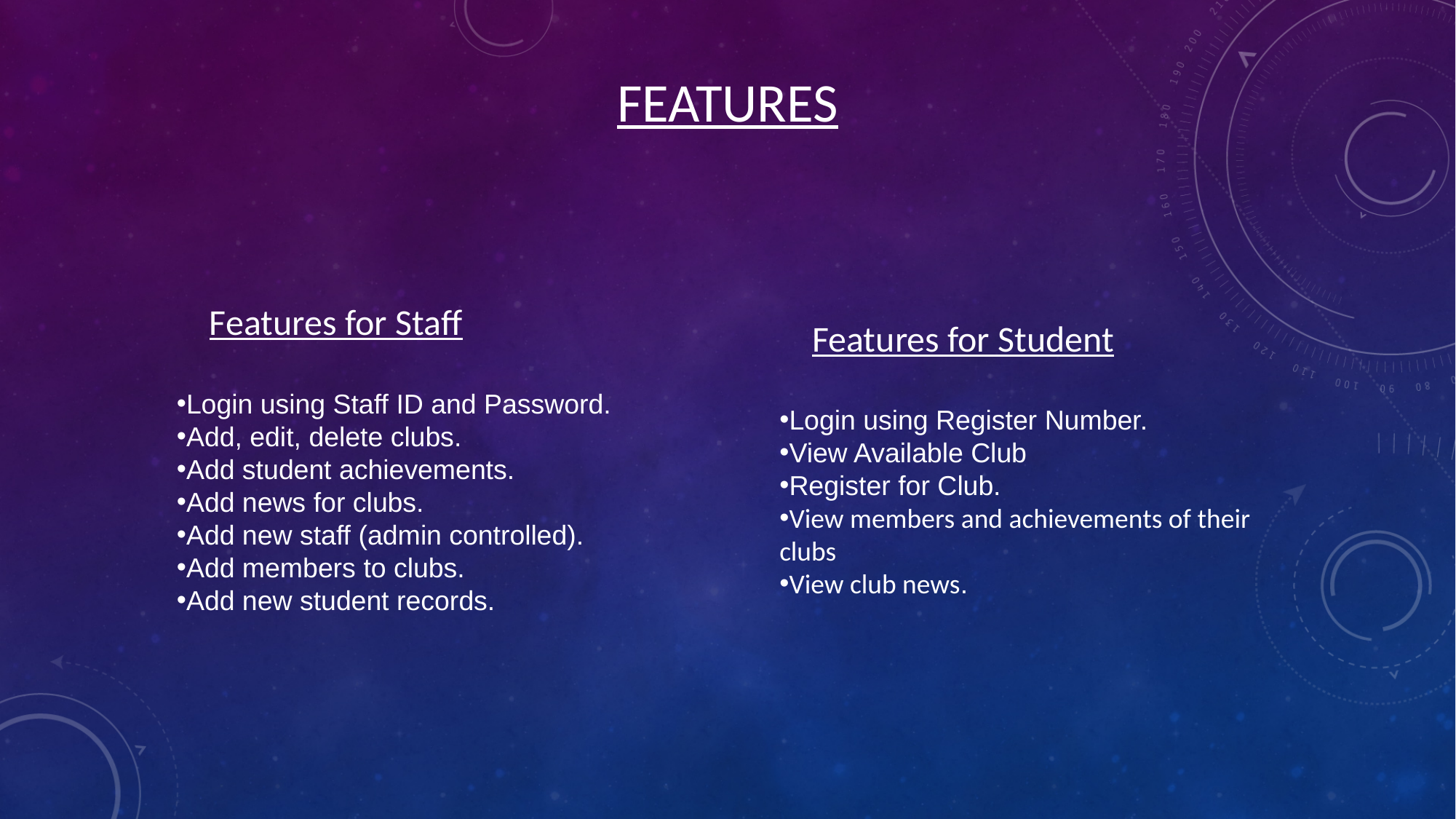

# Features
    Features for Student

Login using Register Number.
View Available Club
Register for Club.
View members and achievements of their clubs
View club news.

    Features for Staff

Login using Staff ID and Password.
Add, edit, delete clubs.
Add student achievements.
Add news for clubs.
Add new staff (admin controlled).
Add members to clubs.
Add new student records.